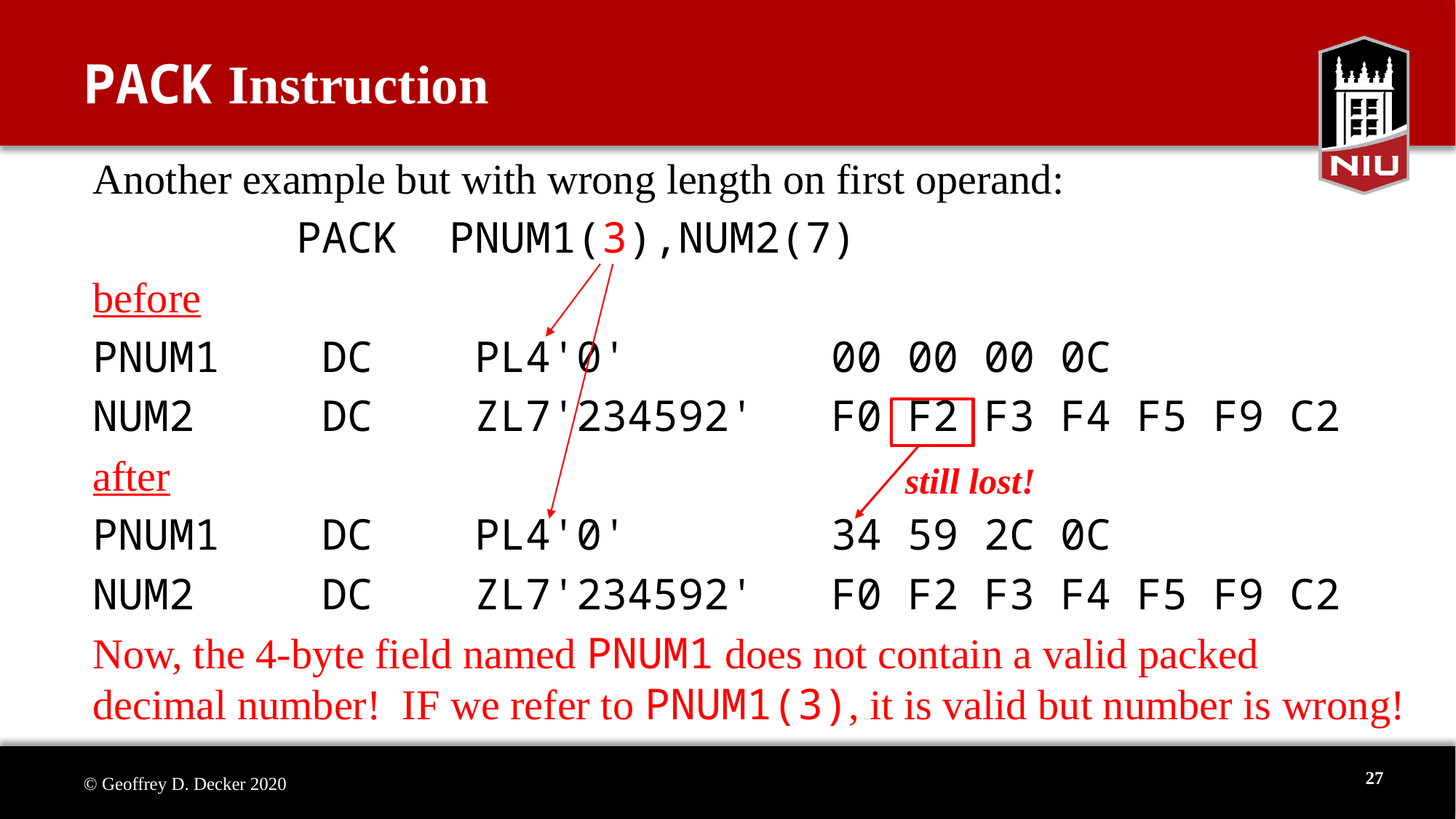

# PACK Instruction
Another example but with wrong length on first operand:
        PACK  PNUM1(3),NUM2(7)
before
PNUM1    DC    PL4'0'        00 00 00 0C
NUM2     DC    ZL7'234592'   F0 F2 F3 F4 F5 F9 C2
after
PNUM1    DC    PL4'0'        34 59 2C 0C
NUM2     DC    ZL7'234592'   F0 F2 F3 F4 F5 F9 C2
Now, the 4-byte field named PNUM1 does not contain a valid packed
decimal number!  IF we refer to PNUM1(3), it is valid but number is wrong!

still lost!
27
© Geoffrey D. Decker 2020